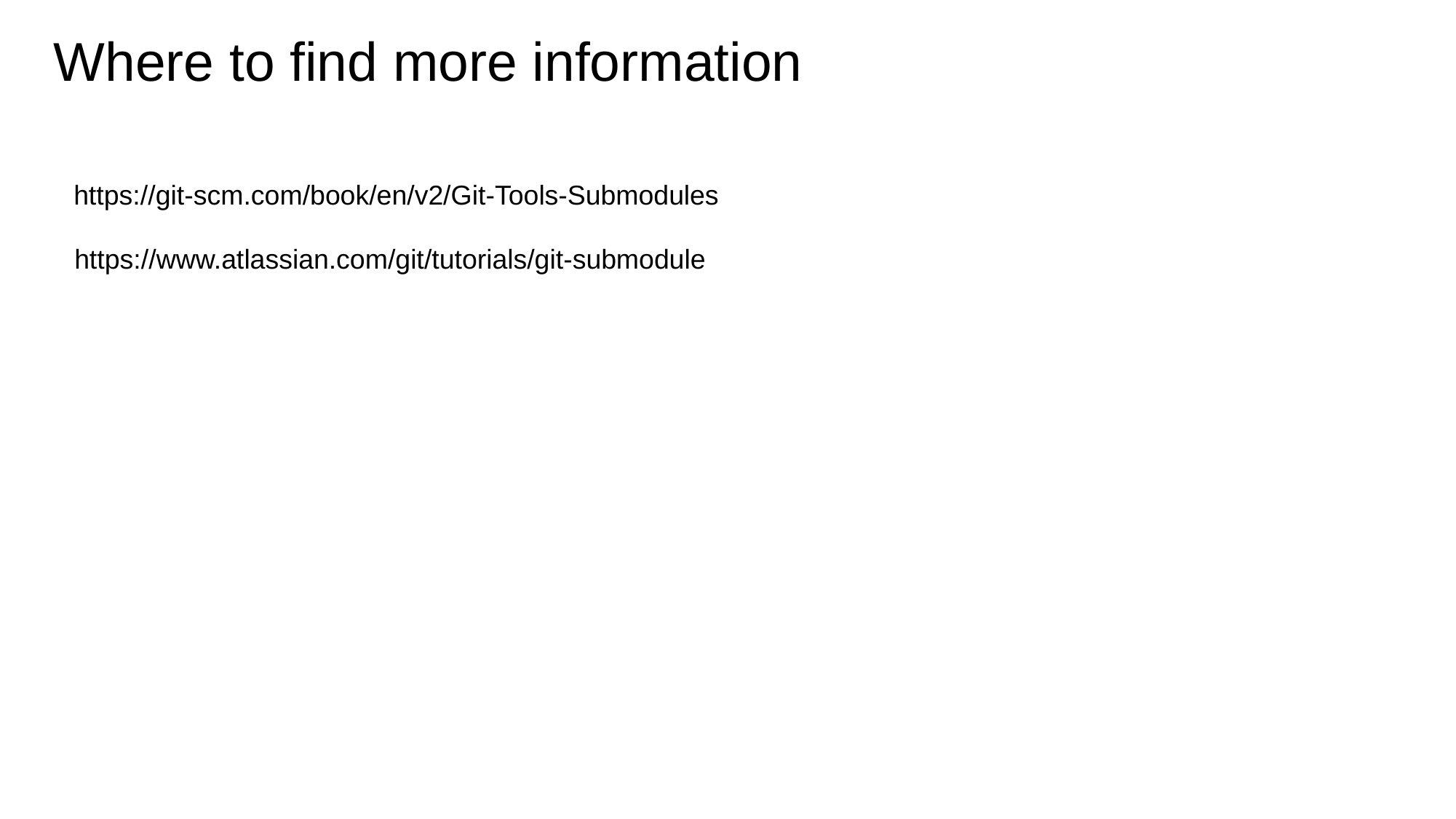

Where to find more information

https://git-scm.com/book/en/v2/Git-Tools-Submodules
https://www.atlassian.com/git/tutorials/git-submodule